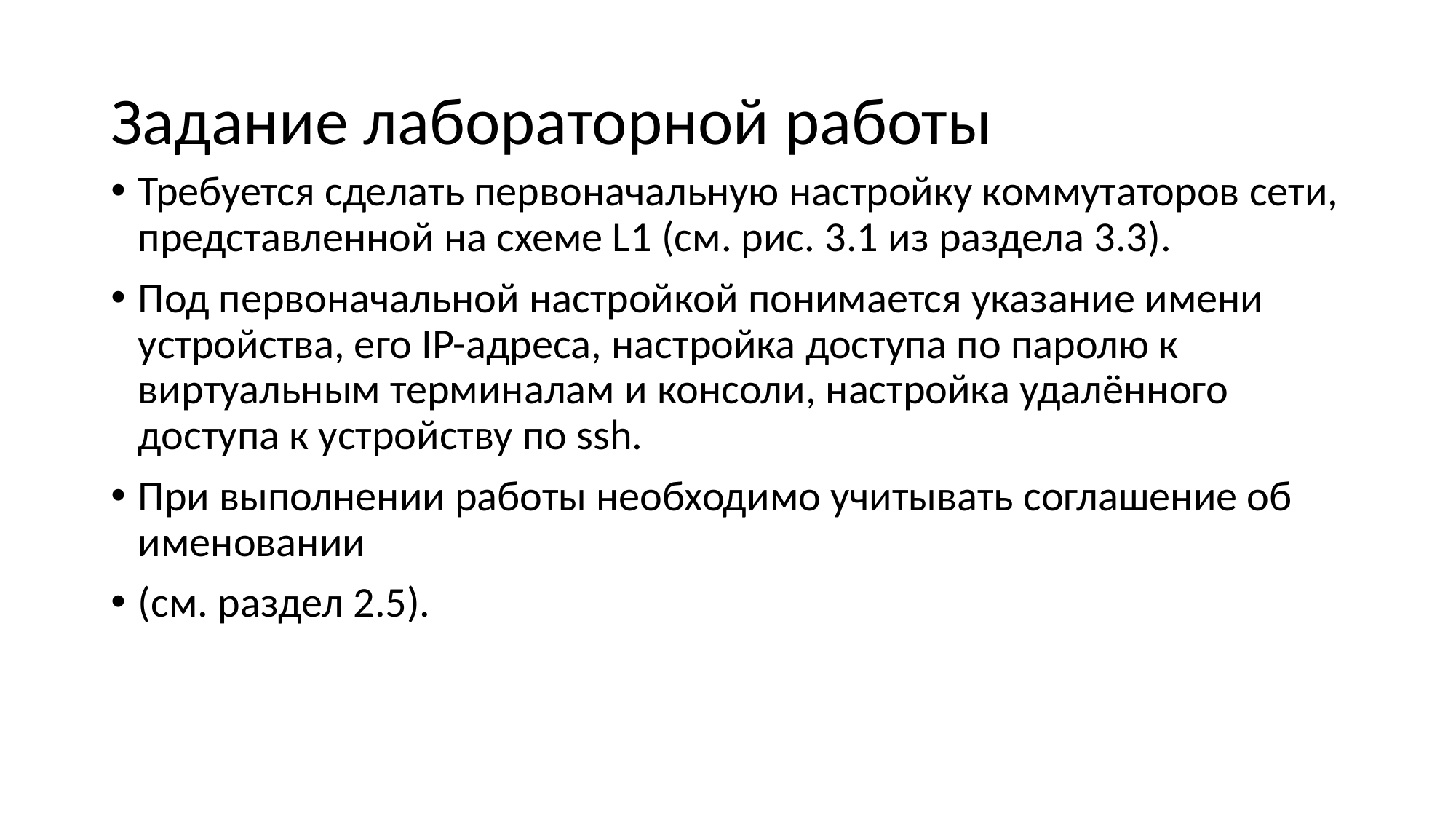

# Задание лабораторной работы
Требуется сделать первоначальную настройку коммутаторов сети, представленной на схеме L1 (см. рис. 3.1 из раздела 3.3).
Под первоначальной настройкой понимается указание имени устройства, его IP-адреса, настройка доступа по паролю к виртуальным терминалам и консоли, настройка удалённого доступа к устройству по ssh.
При выполнении работы необходимо учитывать соглашение об именовании
(см. раздел 2.5).